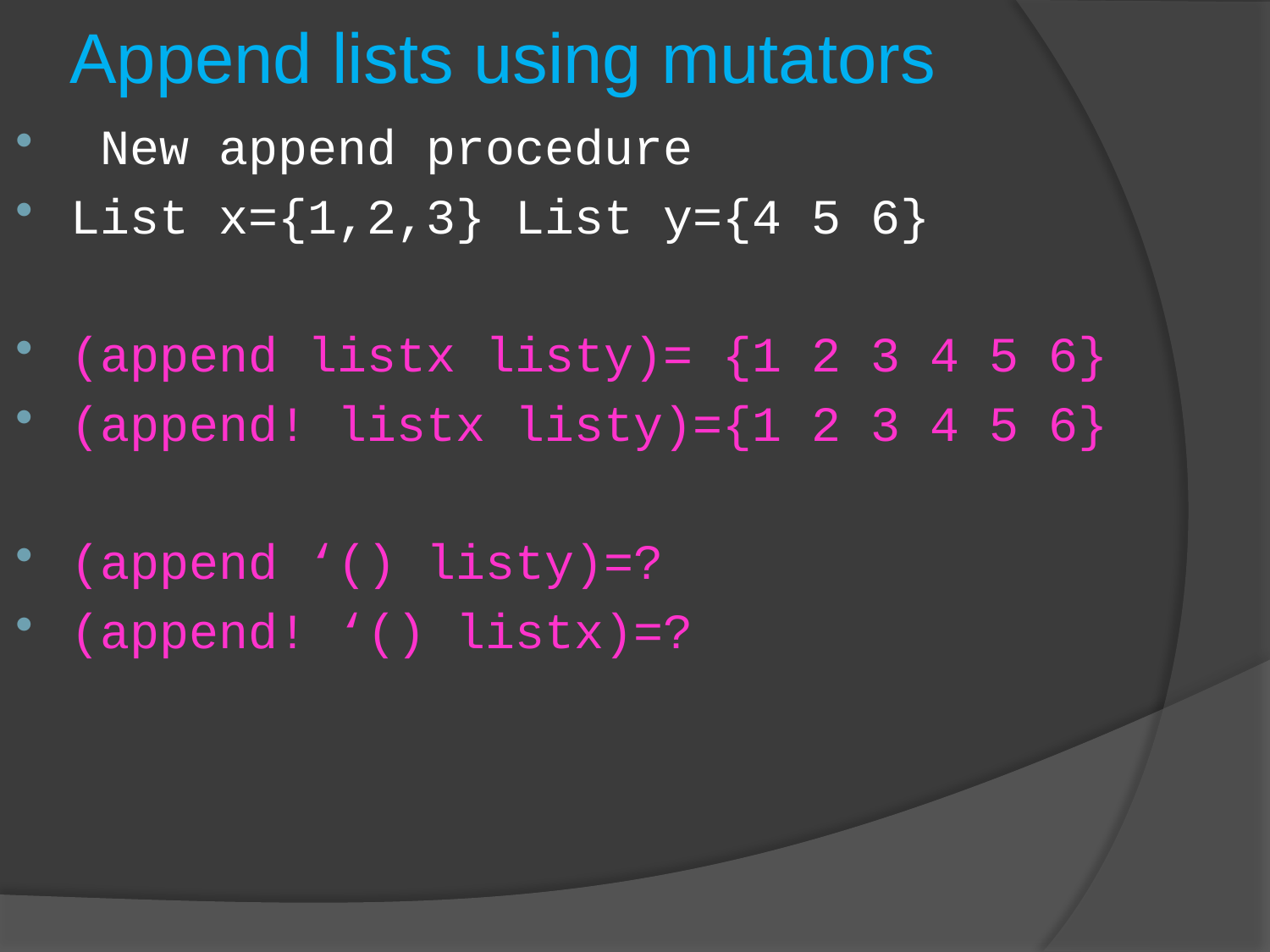

# Append lists using mutators
 New append procedure
List x={1,2,3} List y={4 5 6}

(append listx listy)= {1 2 3 4 5 6}
(append! listx listy)={1 2 3 4 5 6}

(append ‘() listy)=?
(append! ‘() listx)=?